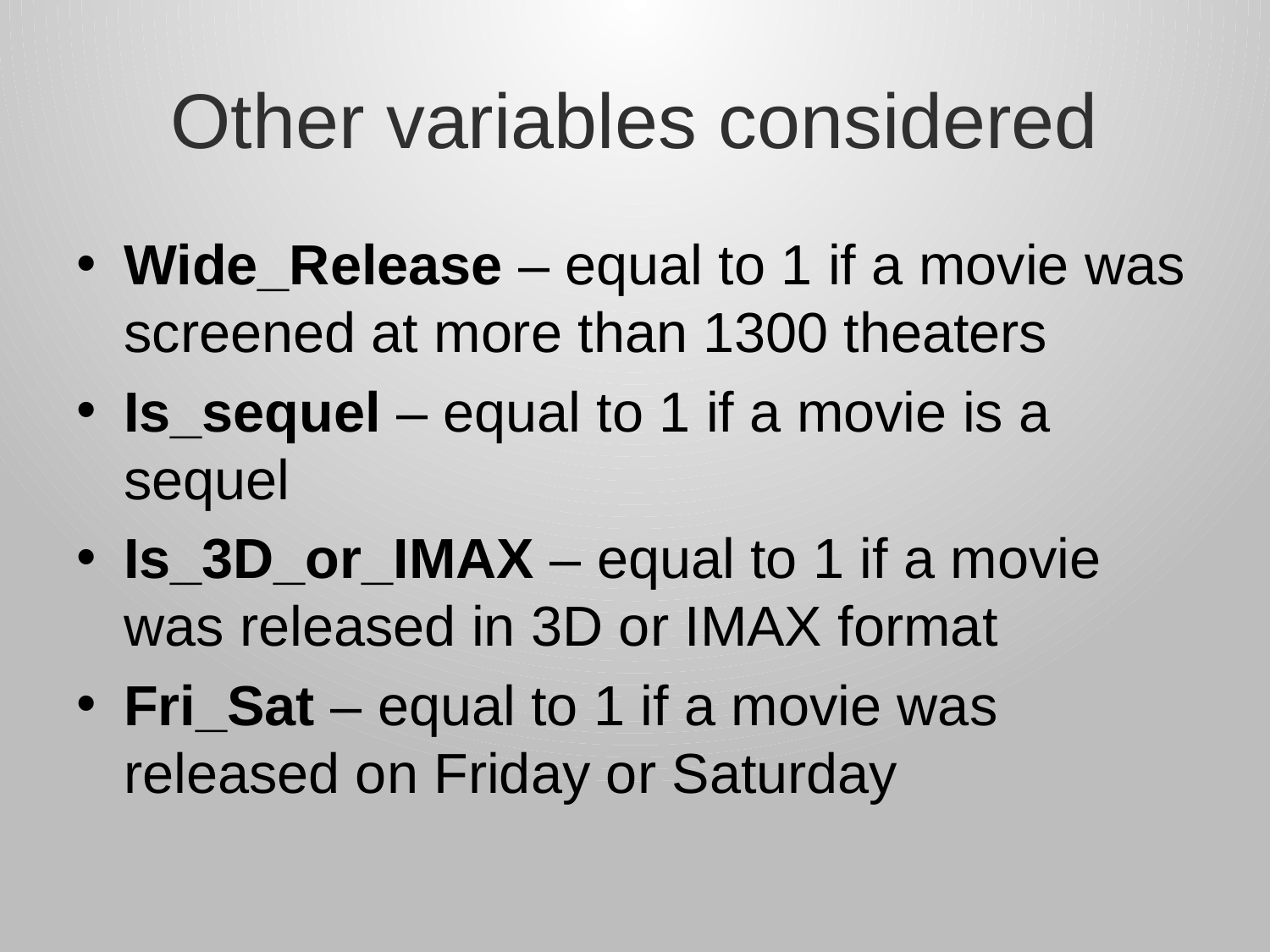

# Other variables considered
Wide_Release – equal to 1 if a movie was screened at more than 1300 theaters
Is_sequel – equal to 1 if a movie is a sequel
Is_3D_or_IMAX – equal to 1 if a movie was released in 3D or IMAX format
Fri_Sat – equal to 1 if a movie was released on Friday or Saturday